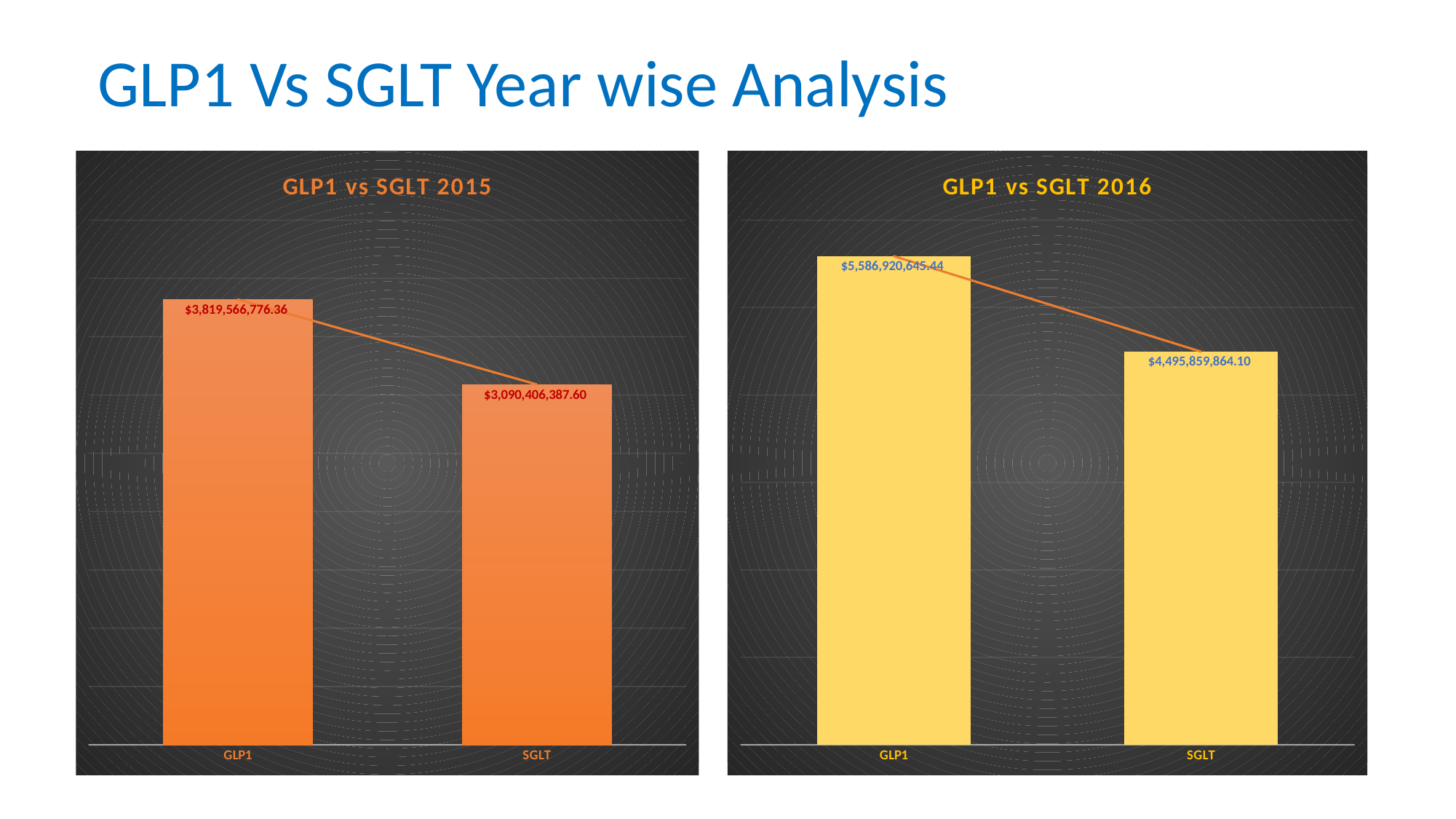

# GLP1 Vs SGLT Year wise Analysis

### Chart: GLP1 vs SGLT 2015

| Category | Total |
|---|---|
| GLP1 | 3819566776.36 |
| SGLT | 3090406387.600001 |

### Chart: GLP1 vs SGLT 2016

| Category | Total |
|---|---|
| GLP1 | 5586920645.44 |
| SGLT | 4495859864.1 |